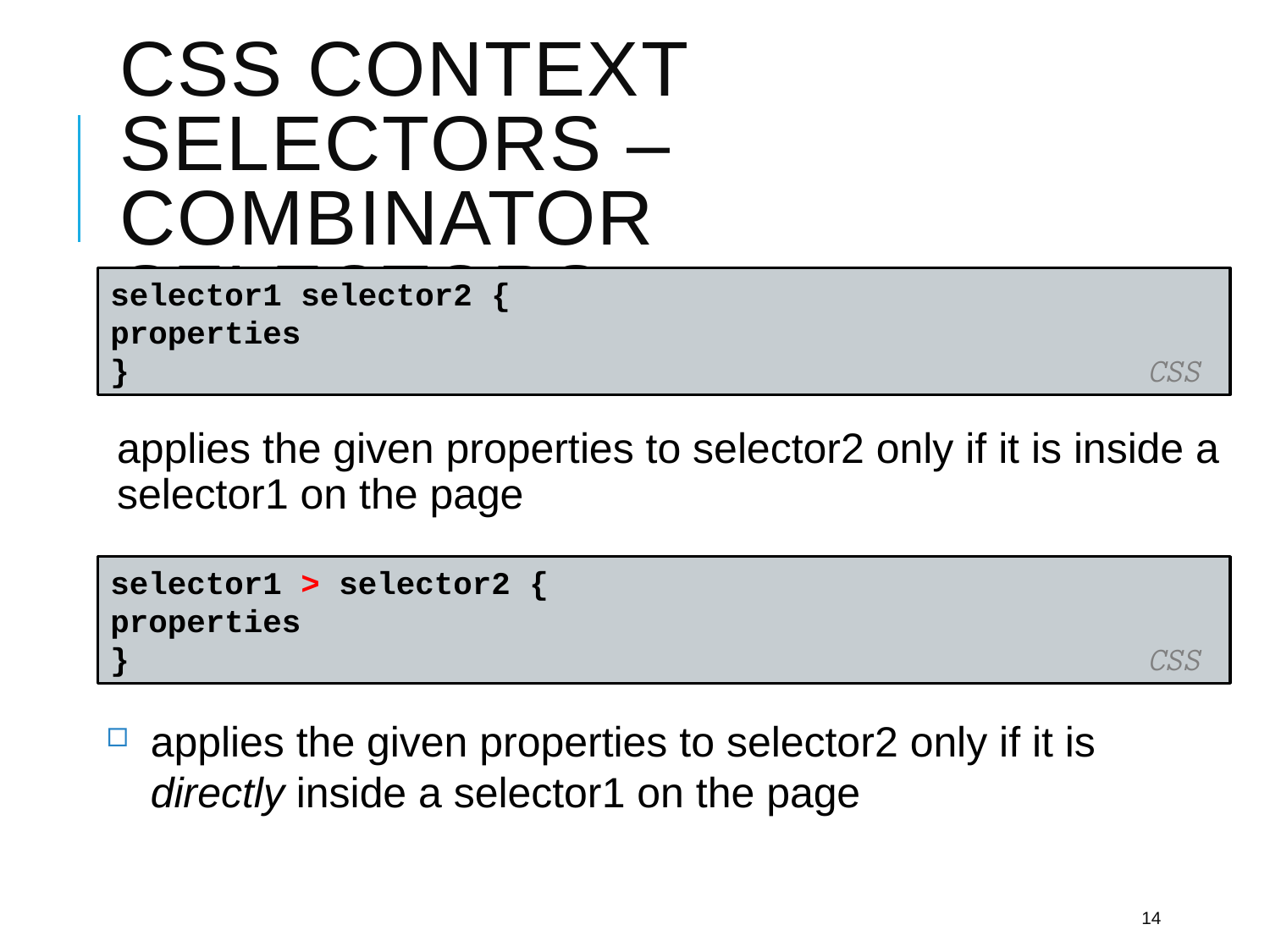

# CSS context selectors – Combinator Selectors
selector1 selector2 {
properties
}	                                                    CSS
applies the given properties to selector2 only if it is inside a selector1 on the page
selector1 > selector2 {
properties
}	                                                    CSS
applies the given properties to selector2 only if it is directly inside a selector1 on the page
14